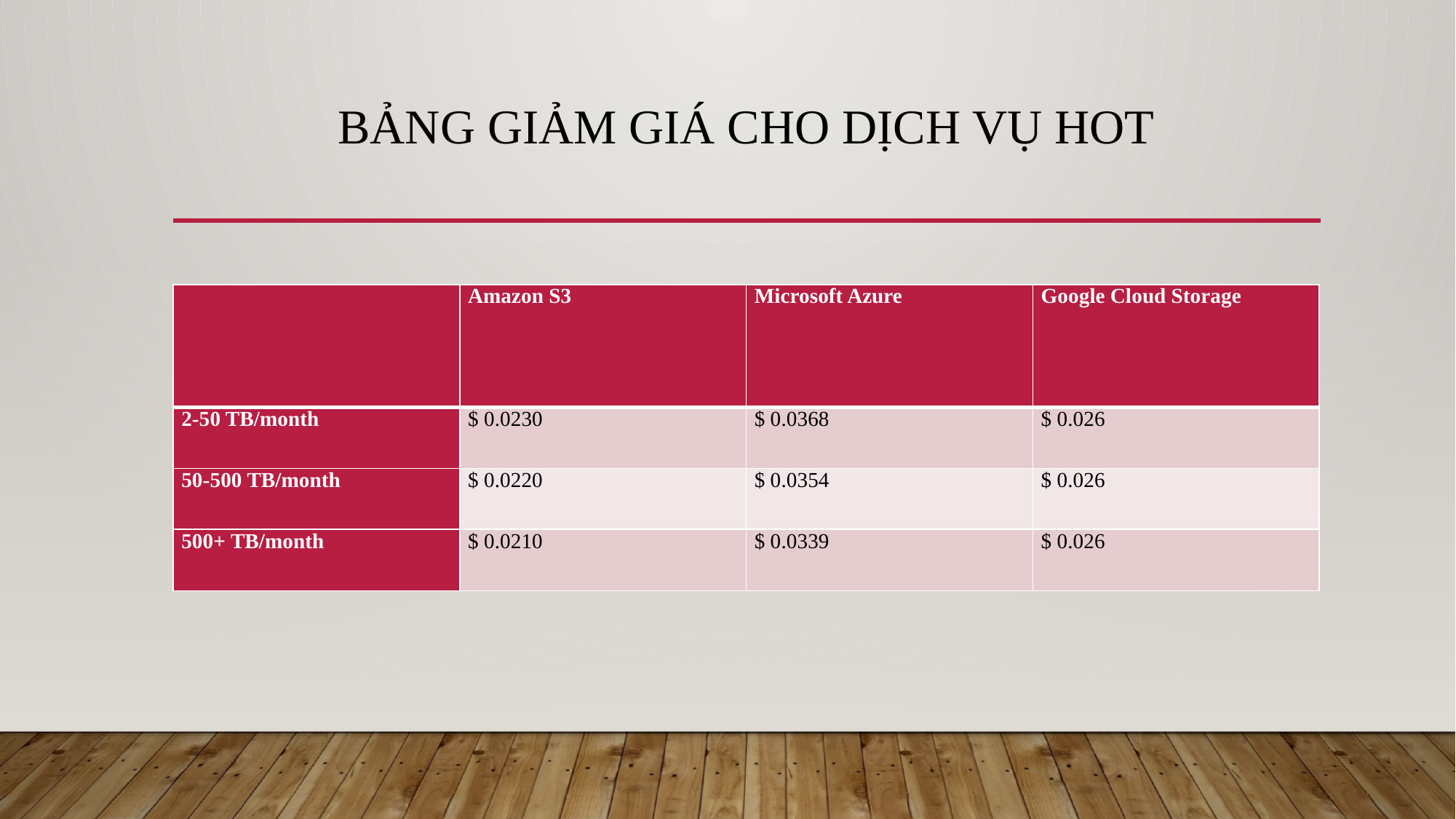

# Bảng giảm giá cho dịch vụ HOT
|  | Amazon S3 | Microsoft Azure | Google Cloud Storage |
| --- | --- | --- | --- |
| 2-50 TB/month | $ 0.0230 | $ 0.0368 | $ 0.026 |
| 50-500 TB/month | $ 0.0220 | $ 0.0354 | $ 0.026 |
| 500+ TB/month | $ 0.0210 | $ 0.0339 | $ 0.026 |